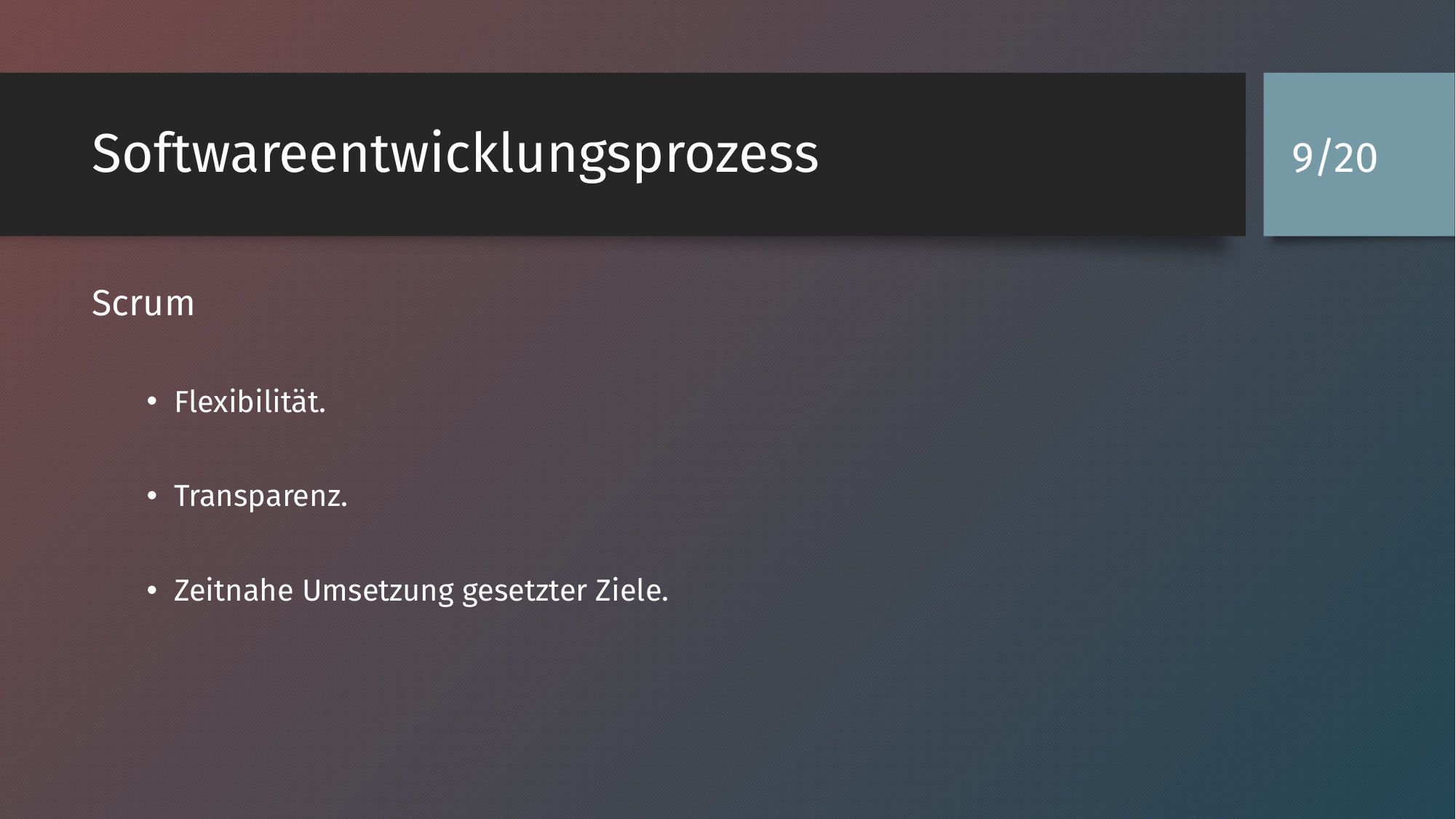

9/20
# Softwareentwicklungsprozess
Scrum

Flexibilität.

Transparenz.

Zeitnahe Umsetzung gesetzter Ziele.